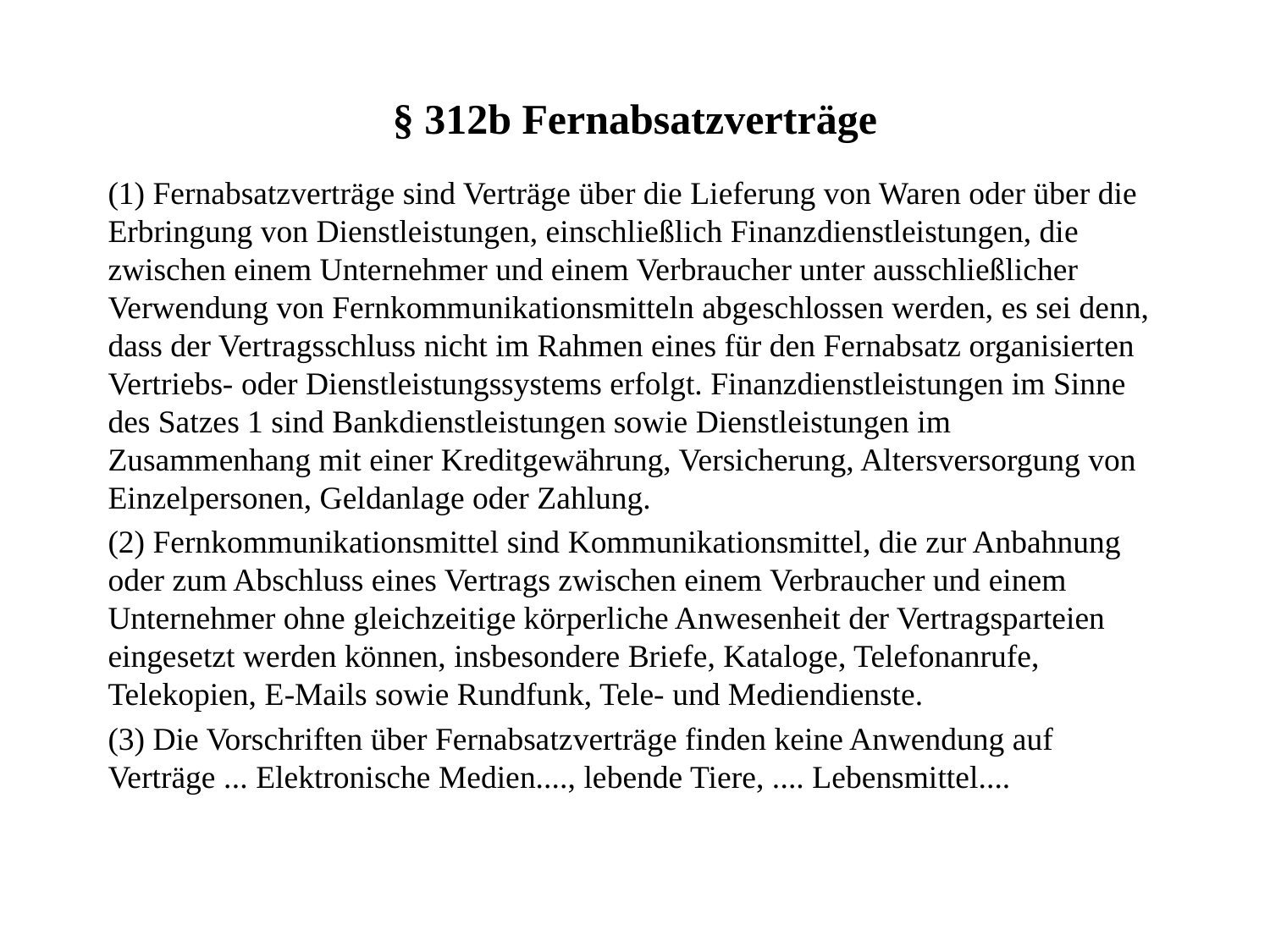

# § 312b Fernabsatzverträge
(1) Fernabsatzverträge sind Verträge über die Lieferung von Waren oder über die Erbringung von Dienstleistungen, einschließlich Finanzdienstleistungen, die zwischen einem Unternehmer und einem Verbraucher unter ausschließlicher Verwendung von Fernkommunikationsmitteln abgeschlossen werden, es sei denn, dass der Vertragsschluss nicht im Rahmen eines für den Fernabsatz organisierten Vertriebs- oder Dienstleistungssystems erfolgt. Finanzdienstleistungen im Sinne des Satzes 1 sind Bankdienstleistungen sowie Dienstleistungen im Zusammenhang mit einer Kreditgewährung, Versicherung, Altersversorgung von Einzelpersonen, Geldanlage oder Zahlung.
(2) Fernkommunikationsmittel sind Kommunikationsmittel, die zur Anbahnung oder zum Abschluss eines Vertrags zwischen einem Verbraucher und einem Unternehmer ohne gleichzeitige körperliche Anwesenheit der Vertragsparteien eingesetzt werden können, insbesondere Briefe, Kataloge, Telefonanrufe, Telekopien, E-Mails sowie Rundfunk, Tele- und Mediendienste.
(3) Die Vorschriften über Fernabsatzverträge finden keine Anwendung auf Verträge ... Elektronische Medien...., lebende Tiere, .... Lebensmittel....